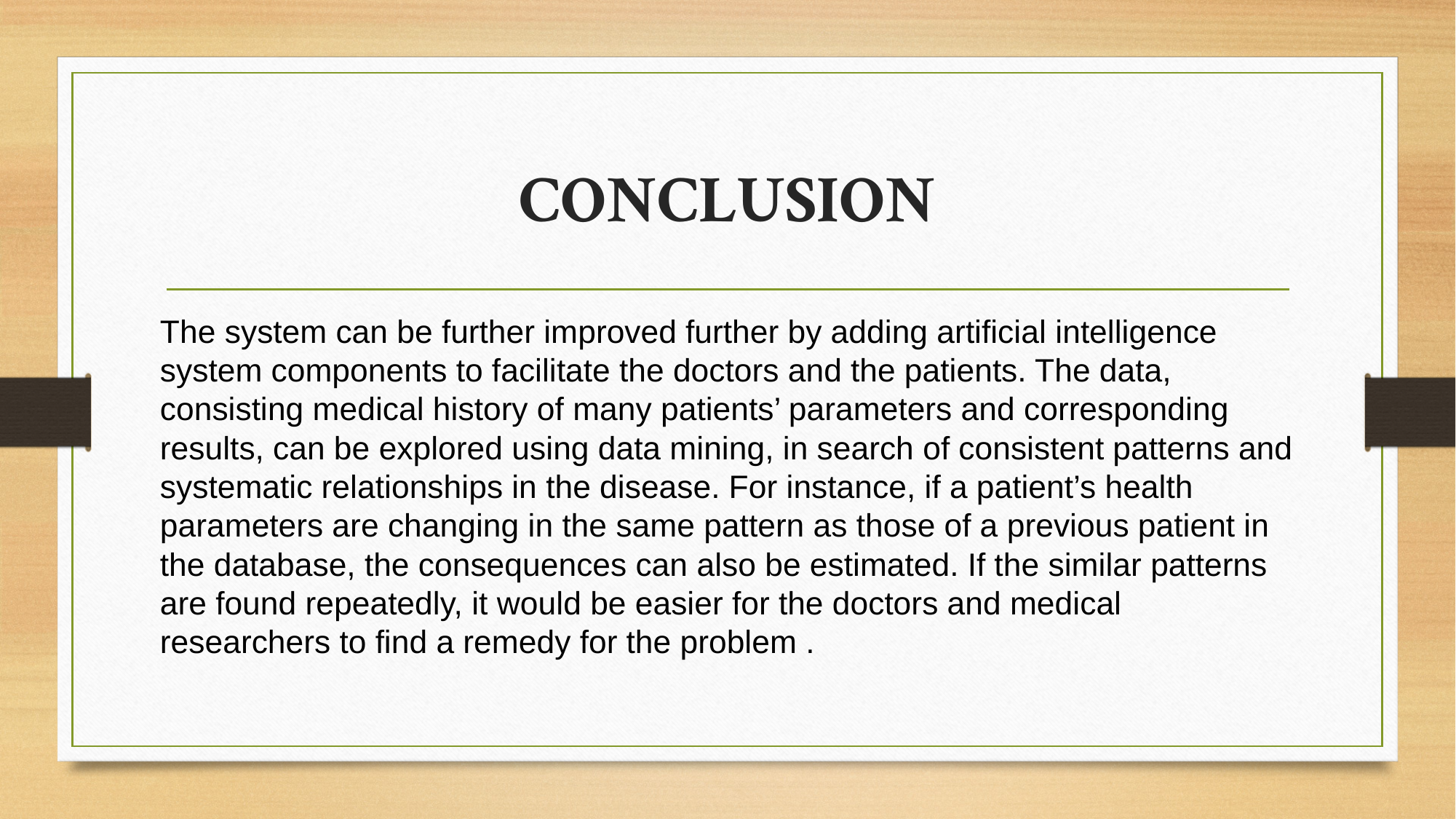

# CONCLUSION
The system can be further improved further by adding artificial intelligence system components to facilitate the doctors and the patients. The data, consisting medical history of many patients’ parameters and corresponding results, can be explored using data mining, in search of consistent patterns and systematic relationships in the disease. For instance, if a patient’s health parameters are changing in the same pattern as those of a previous patient in the database, the consequences can also be estimated. If the similar patterns are found repeatedly, it would be easier for the doctors and medical researchers to find a remedy for the problem .